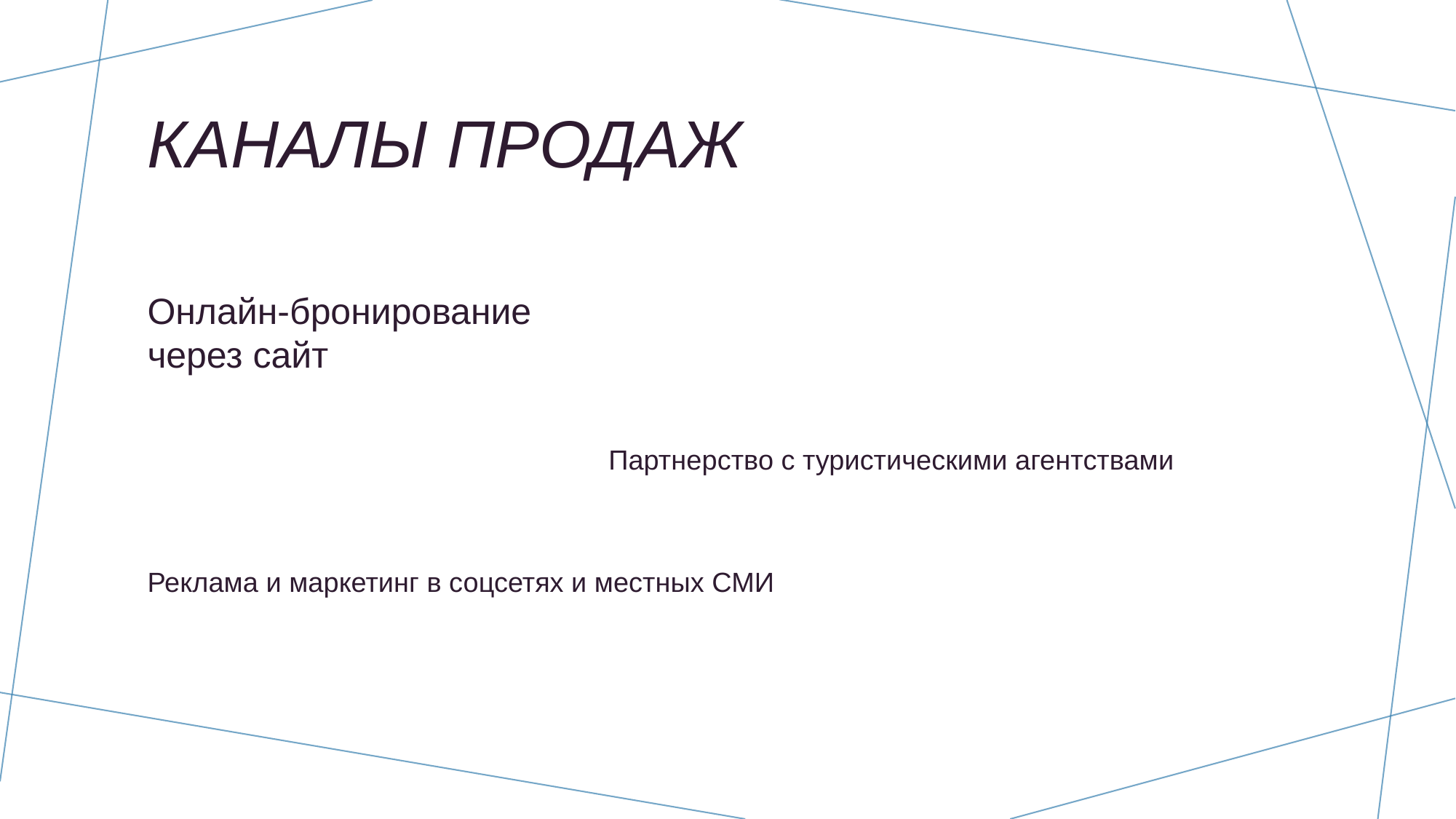

# Каналы продаж
Онлайн-бронирование через сайт
Партнерство с туристическими агентствами
Реклама и маркетинг в соцсетях и местных СМИ